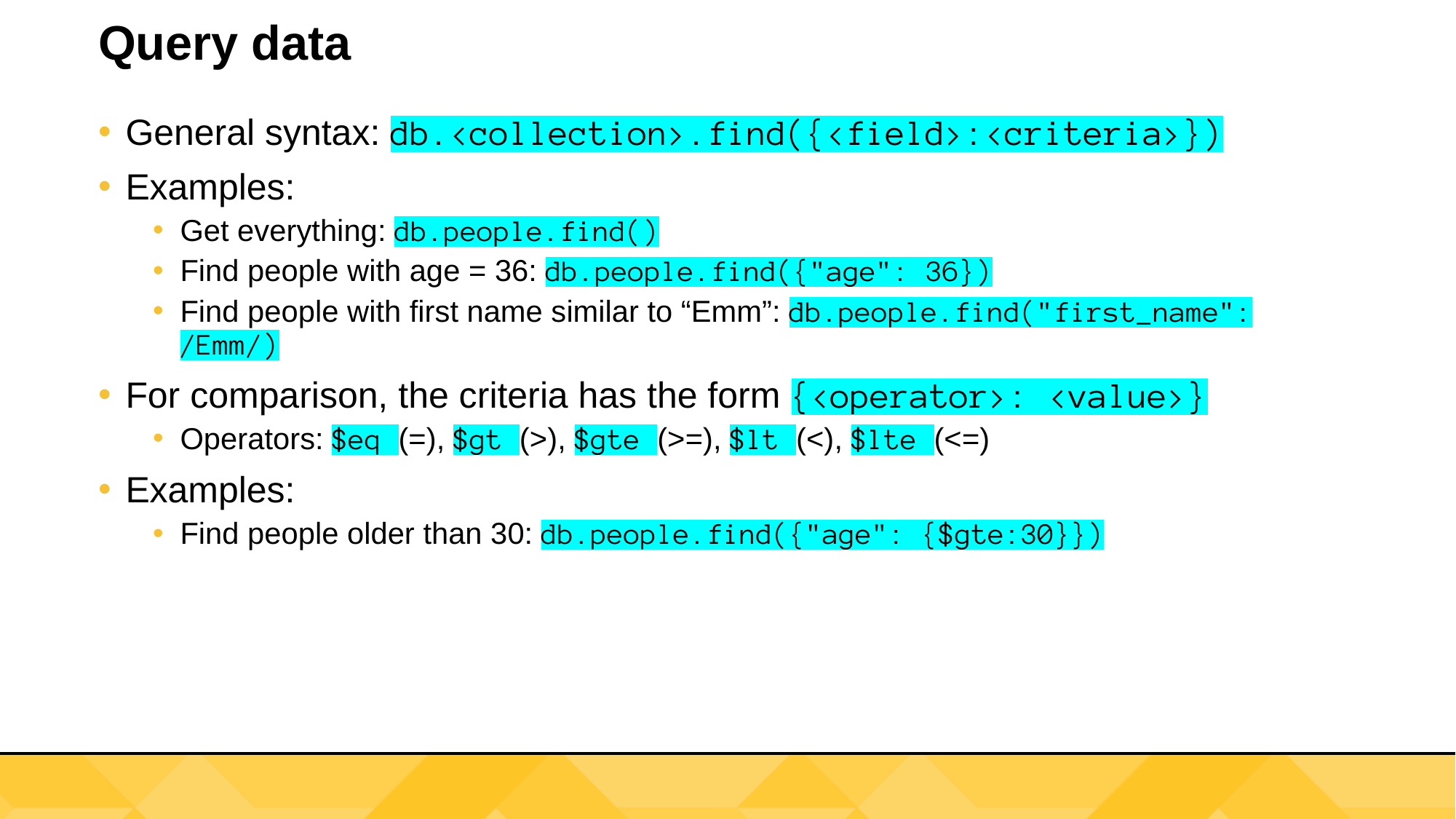

# Query data
General syntax: db.<collection>.find({<field>:<criteria>})
Examples:
Get everything: db.people.find()
Find people with age = 36: db.people.find({"age": 36})
Find people with first name similar to “Emm”: db.people.find("first_name": /Emm/)
For comparison, the criteria has the form {<operator>: <value>}
Operators: $eq (=), $gt (>), $gte (>=), $lt (<), $lte (<=)
Examples:
Find people older than 30: db.people.find({"age": {$gte:30}})